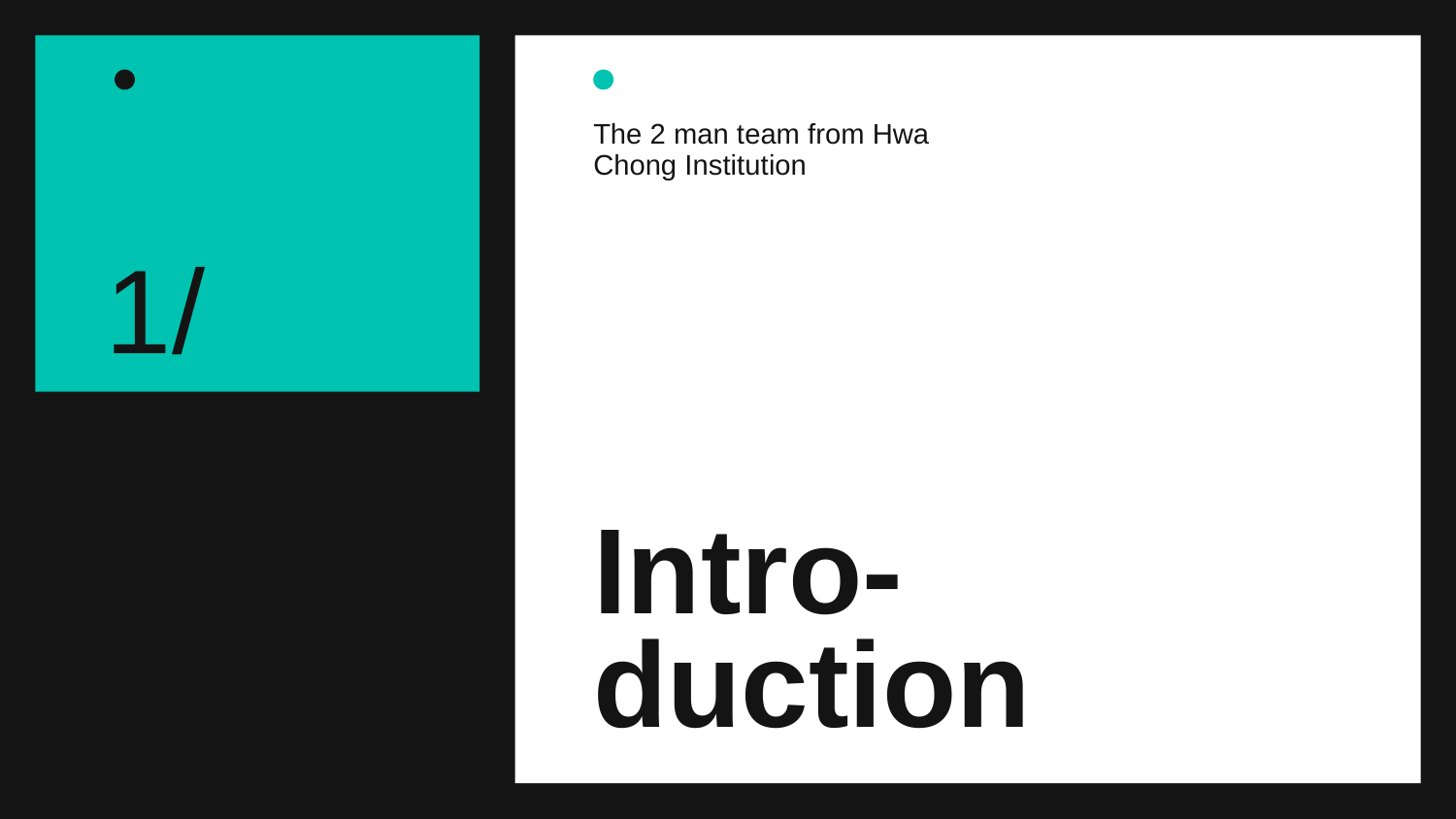

The 2 man team from Hwa Chong Institution
1/
# Intro-
duction